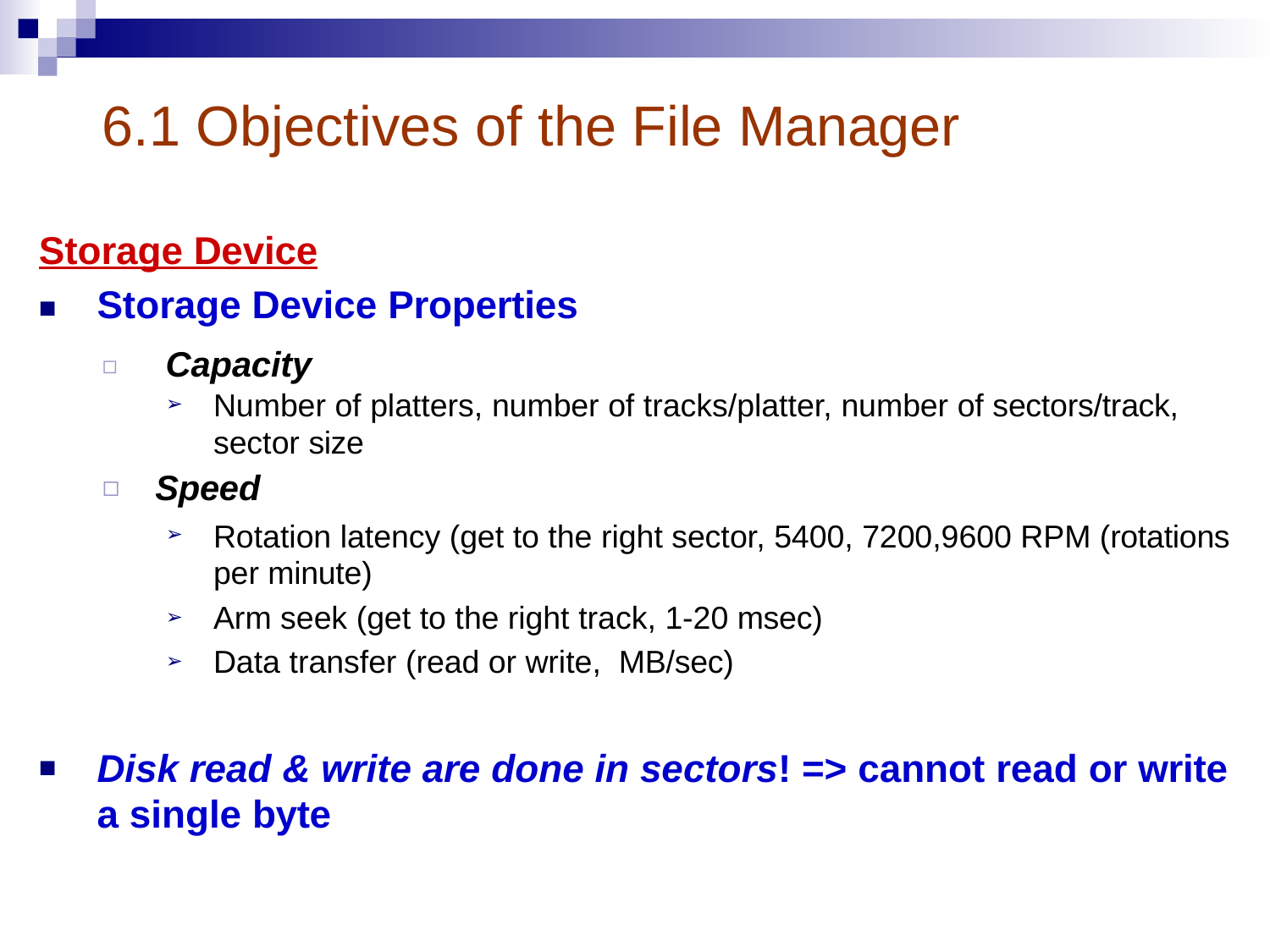

# 6.1 Objectives of the File Manager
Storage Device
Storage Device Properties
◻	Capacity
■
Number of platters, number of tracks/platter, number of sectors/track, sector size
Speed
➢
◻
Rotation latency (get to the right sector, 5400, 7200,9600 RPM (rotations per minute)
Arm seek (get to the right track, 1-20 msec) Data transfer (read or write, MB/sec)
➢
➢
➢
Disk read & write are done in sectors! => cannot read or write a single byte
■